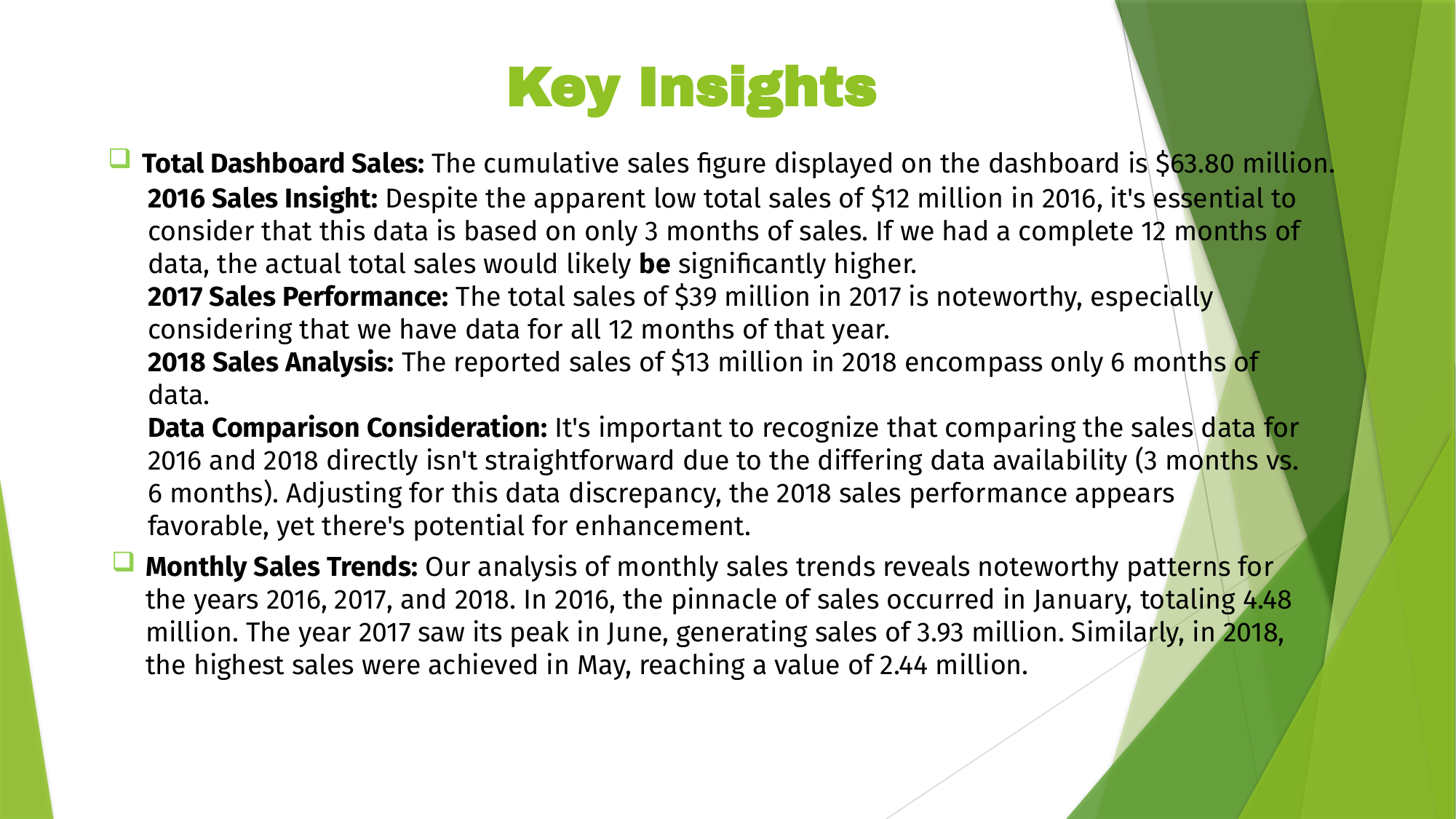

Key Insights
Total Dashboard Sales: The cumulative sales figure displayed on the dashboard is $63.80 million.
2016 Sales Insight: Despite the apparent low total sales of $12 million in 2016, it's essential to consider that this data is based on only 3 months of sales. If we had a complete 12 months of data, the actual total sales would likely be significantly higher.
2017 Sales Performance: The total sales of $39 million in 2017 is noteworthy, especially considering that we have data for all 12 months of that year.
2018 Sales Analysis: The reported sales of $13 million in 2018 encompass only 6 months of data.
Data Comparison Consideration: It's important to recognize that comparing the sales data for 2016 and 2018 directly isn't straightforward due to the differing data availability (3 months vs. 6 months). Adjusting for this data discrepancy, the 2018 sales performance appears favorable, yet there's potential for enhancement.

Monthly Sales Trends: Our analysis of monthly sales trends reveals noteworthy patterns for the years 2016, 2017, and 2018. In 2016, the pinnacle of sales occurred in January, totaling 4.48 million. The year 2017 saw its peak in June, generating sales of 3.93 million. Similarly, in 2018, the highest sales were achieved in May, reaching a value of 2.44 million.